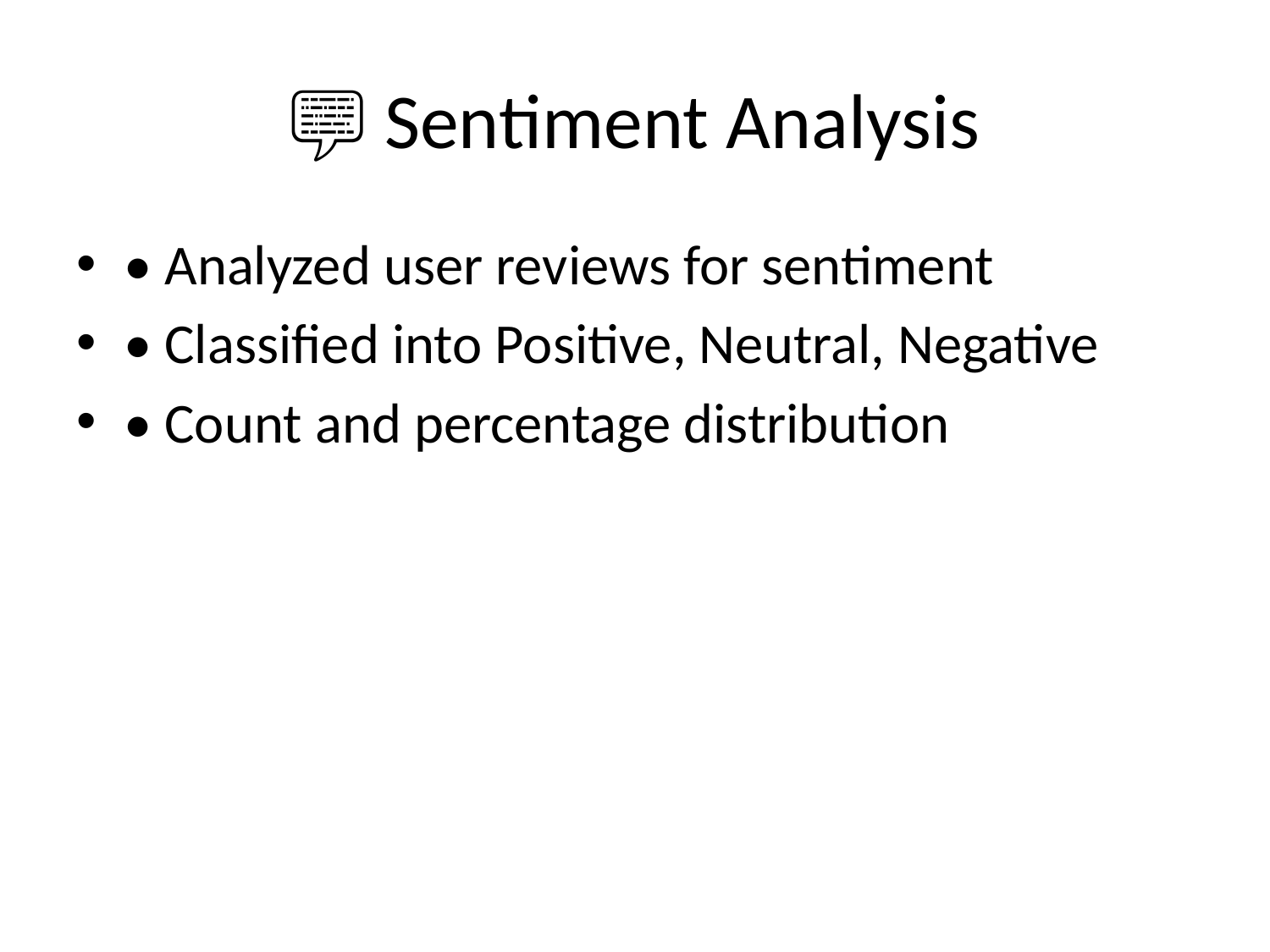

# 💬 Sentiment Analysis
• Analyzed user reviews for sentiment
• Classified into Positive, Neutral, Negative
• Count and percentage distribution